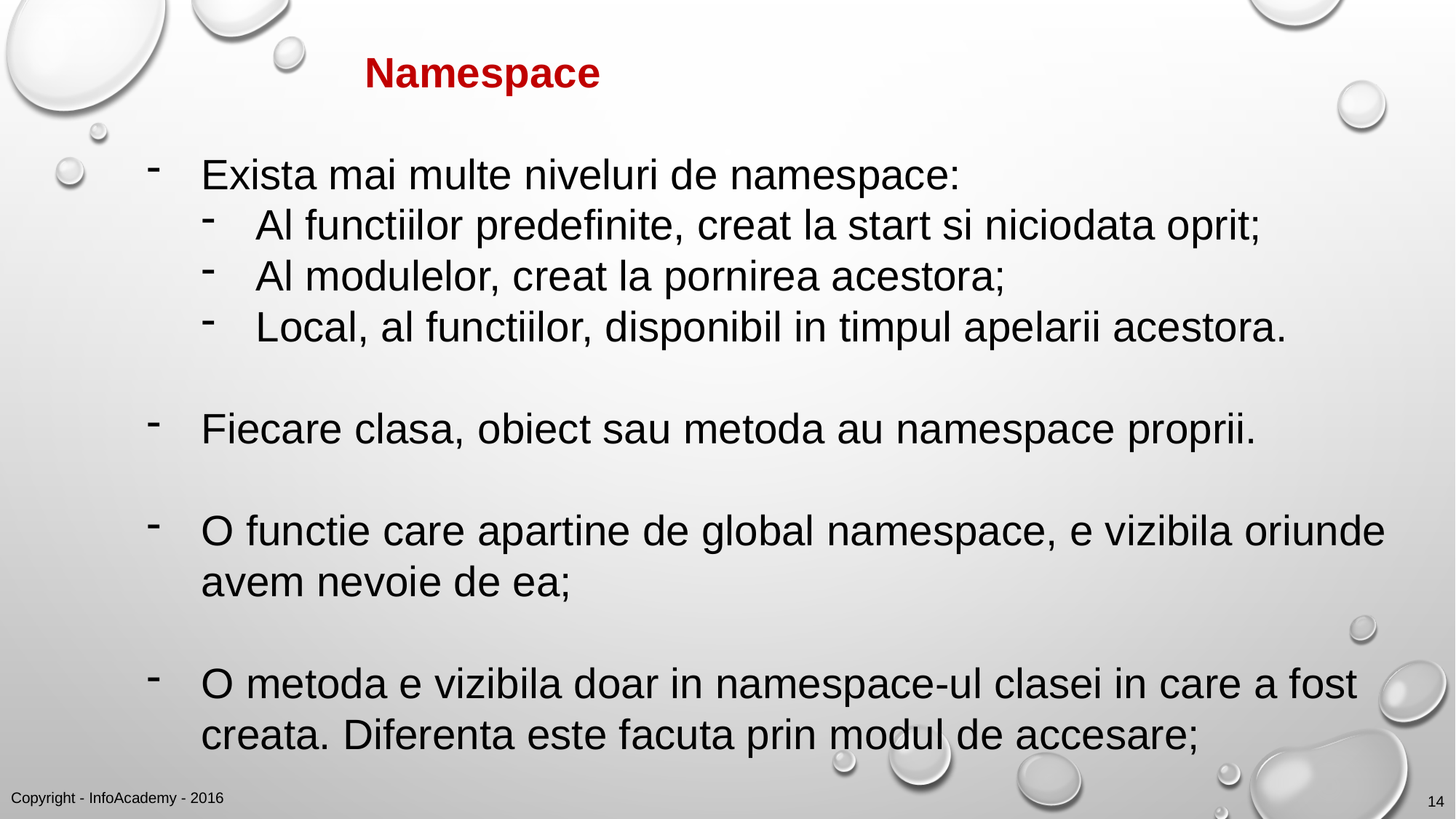

Namespace

Exista mai multe niveluri de namespace:
Al functiilor predefinite, creat la start si niciodata oprit;
Al modulelor, creat la pornirea acestora;
Local, al functiilor, disponibil in timpul apelarii acestora.

Fiecare clasa, obiect sau metoda au namespace proprii.

O functie care apartine de global namespace, e vizibila oriunde avem nevoie de ea;

O metoda e vizibila doar in namespace-ul clasei in care a fost creata. Diferenta este facuta prin modul de accesare;
Copyright - InfoAcademy - 2016
14